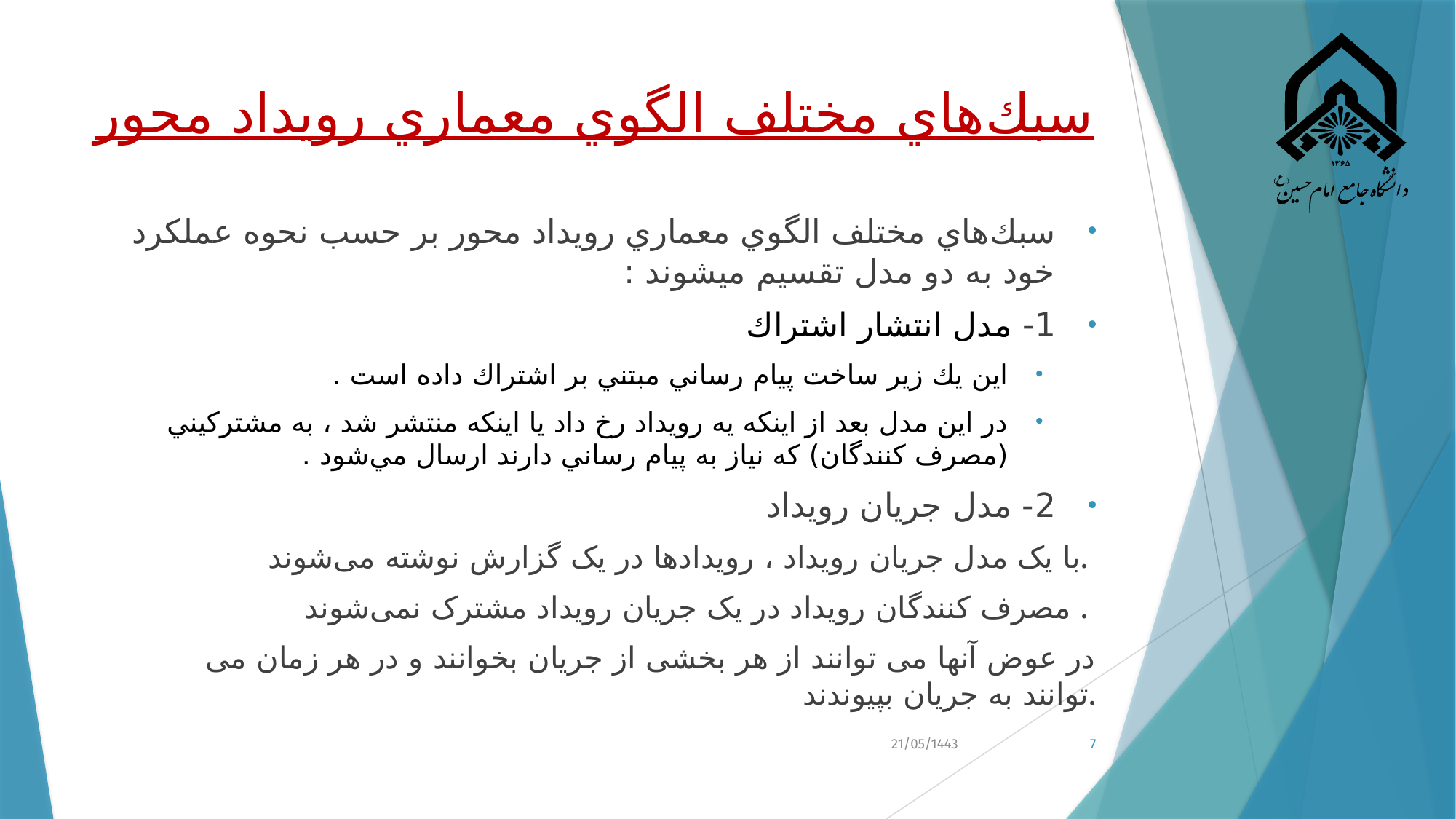

# سبك‌هاي مختلف الگوي معماري رويداد محور
سبك‌هاي مختلف الگوي معماري رويداد محور بر حسب نحوه عملكرد خود به دو مدل تقسيم ميشوند :
1- مدل انتشار اشتراك
اين يك زير ساخت پيام رساني مبتني بر اشتراك داده است .
در اين مدل بعد از اينكه يه رويداد رخ داد يا اينكه منتشر شد ، به مشتركيني (مصرف كنندگان) كه نياز به پيام رساني دارند ارسال مي‌شود .
2- مدل جريان رويداد
 با یک مدل جریان رویداد ، رویداد‌ها در یک گزارش نوشته می‌شوند.
مصرف کنندگان رویداد در یک جریان رویداد مشترک نمی‌شوند .
در عوض آنها می توانند از هر بخشی از جریان بخوانند و در هر زمان می توانند به جریان بپیوندند.

21/05/1443
7